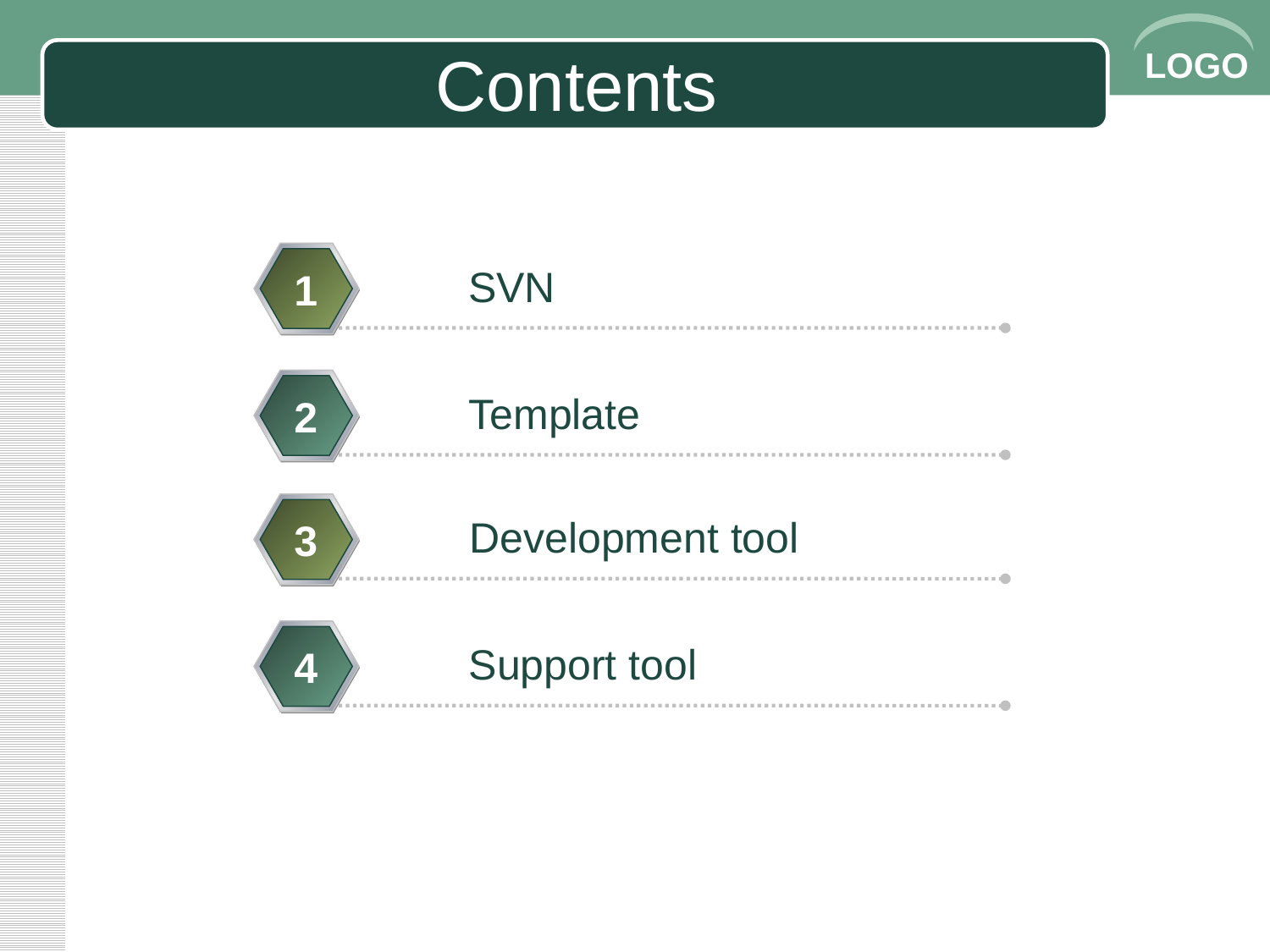

# Contents

SVN
1

Template
2

Development tool
3

Support tool
4